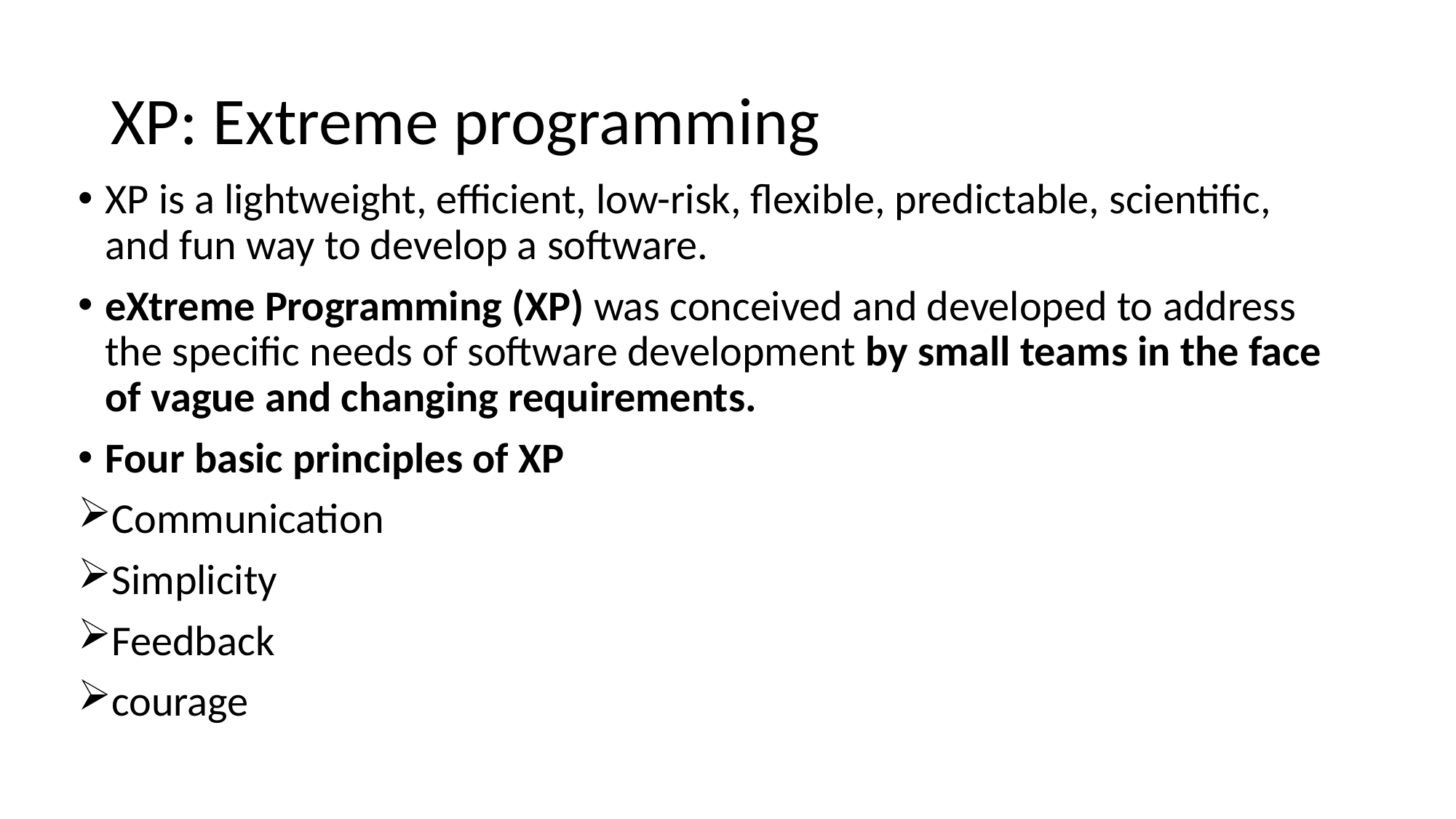

# XP: Extreme programming
XP is a lightweight, efficient, low-risk, flexible, predictable, scientific, and fun way to develop a software.
eXtreme Programming (XP) was conceived and developed to address the specific needs of software development by small teams in the face of vague and changing requirements.
Four basic principles of XP
Communication
Simplicity
Feedback
courage